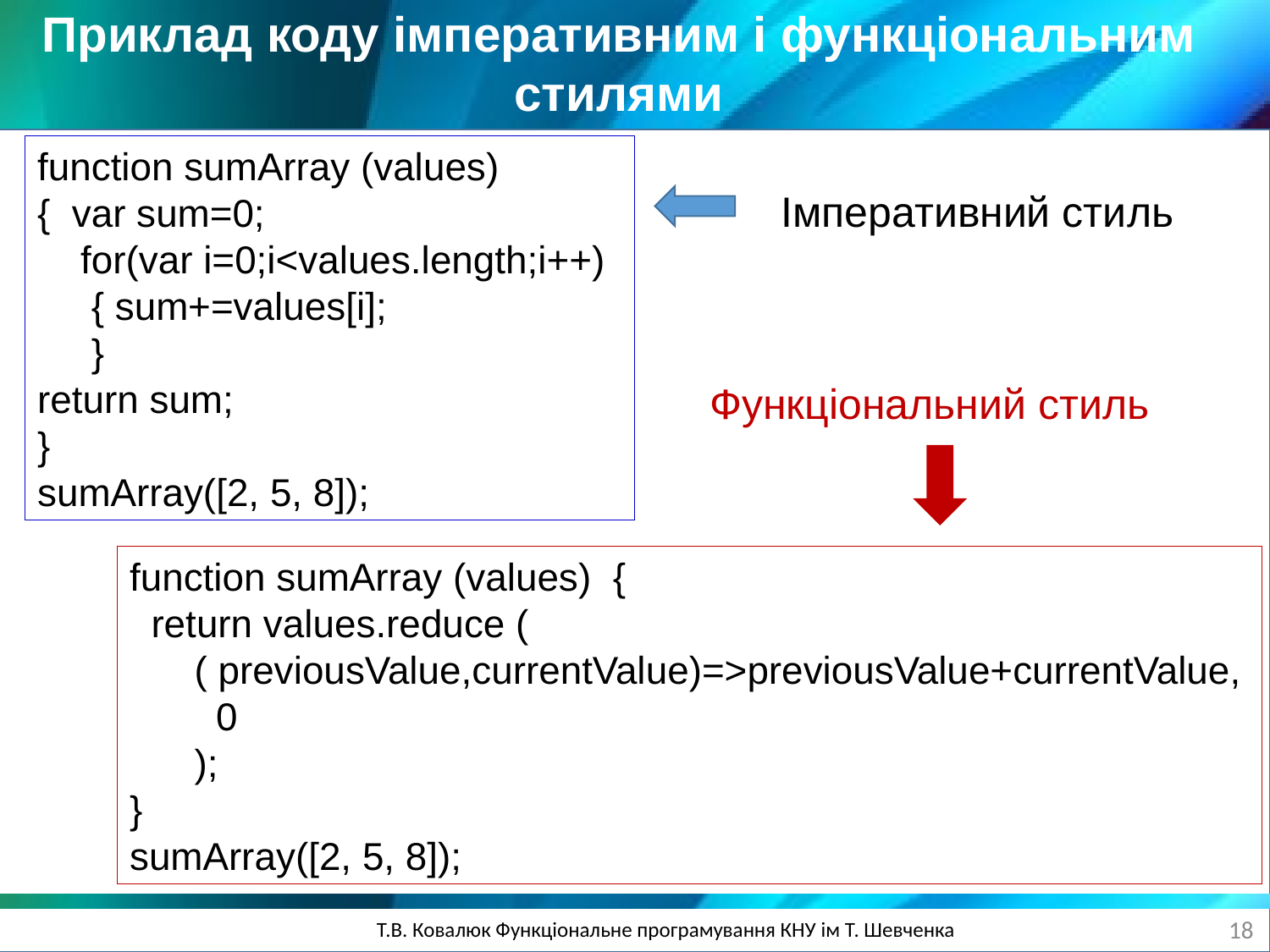

Приклад коду імперативним і функціональним стилями
function sumArray (values)
{  var sum=0;
    for(var i=0;i<values.length;i++)
     { sum+=values[i];
     }
return sum;
}
sumArray([2, 5, 8]);
Імперативний стиль

Функціональний стиль

function sumArray (values)  {
  return values.reduce (
      ( previousValue,currentValue)=>previousValue+currentValue,
        0
      );
}
sumArray([2, 5, 8]);
18